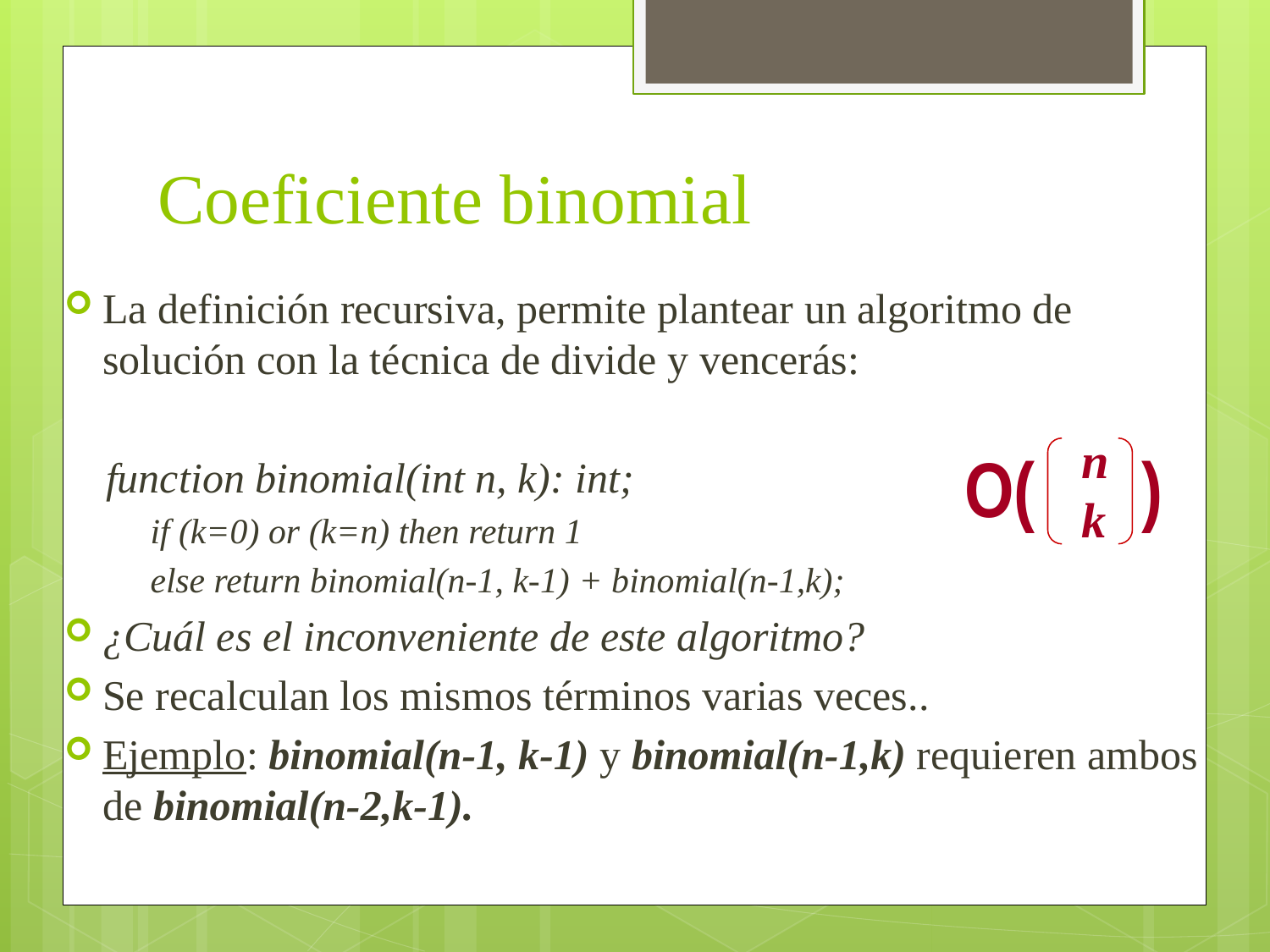

# Coeficiente binomial
La definición recursiva, permite plantear un algoritmo de solución con la técnica de divide y vencerás:

function binomial(int n, k): int;
if (k=0) or (k=n) then return 1
else return binomial(n-1, k-1) + binomial(n-1,k);
¿Cuál es el inconveniente de este algoritmo?
Se recalculan los mismos términos varias veces..
Ejemplo: binomial(n-1, k-1) y binomial(n-1,k) requieren ambos de binomial(n-2,k-1).
n
k
O(      )